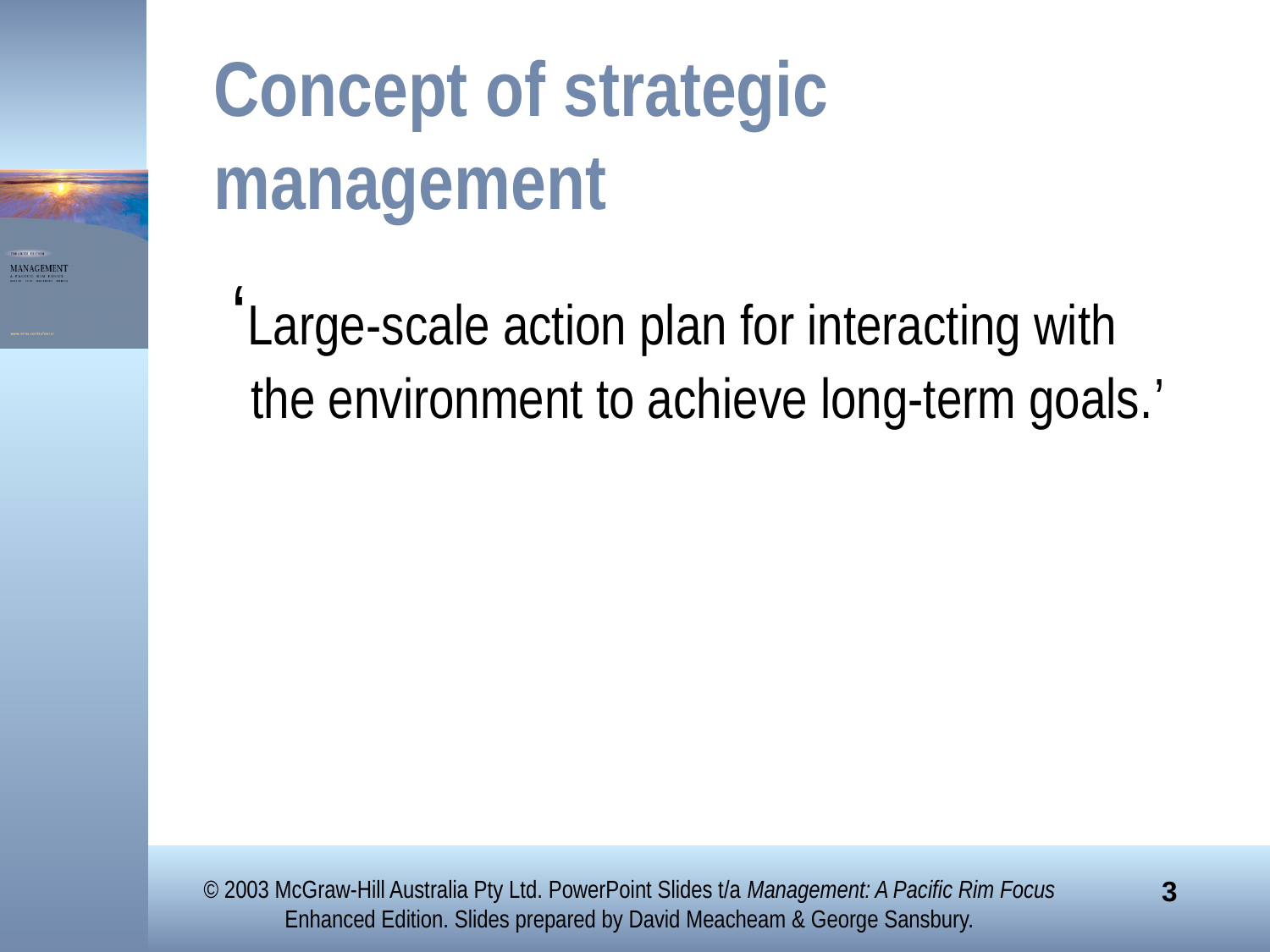

# Concept of strategic management
  ‘Large-scale action plan for interacting with the environment to achieve long-term goals.’

© 2003 McGraw-Hill Australia Pty Ltd. PowerPoint Slides t/a Management: A Pacific Rim Focus Enhanced Edition. Slides prepared by David Meacheam & George Sansbury.
3